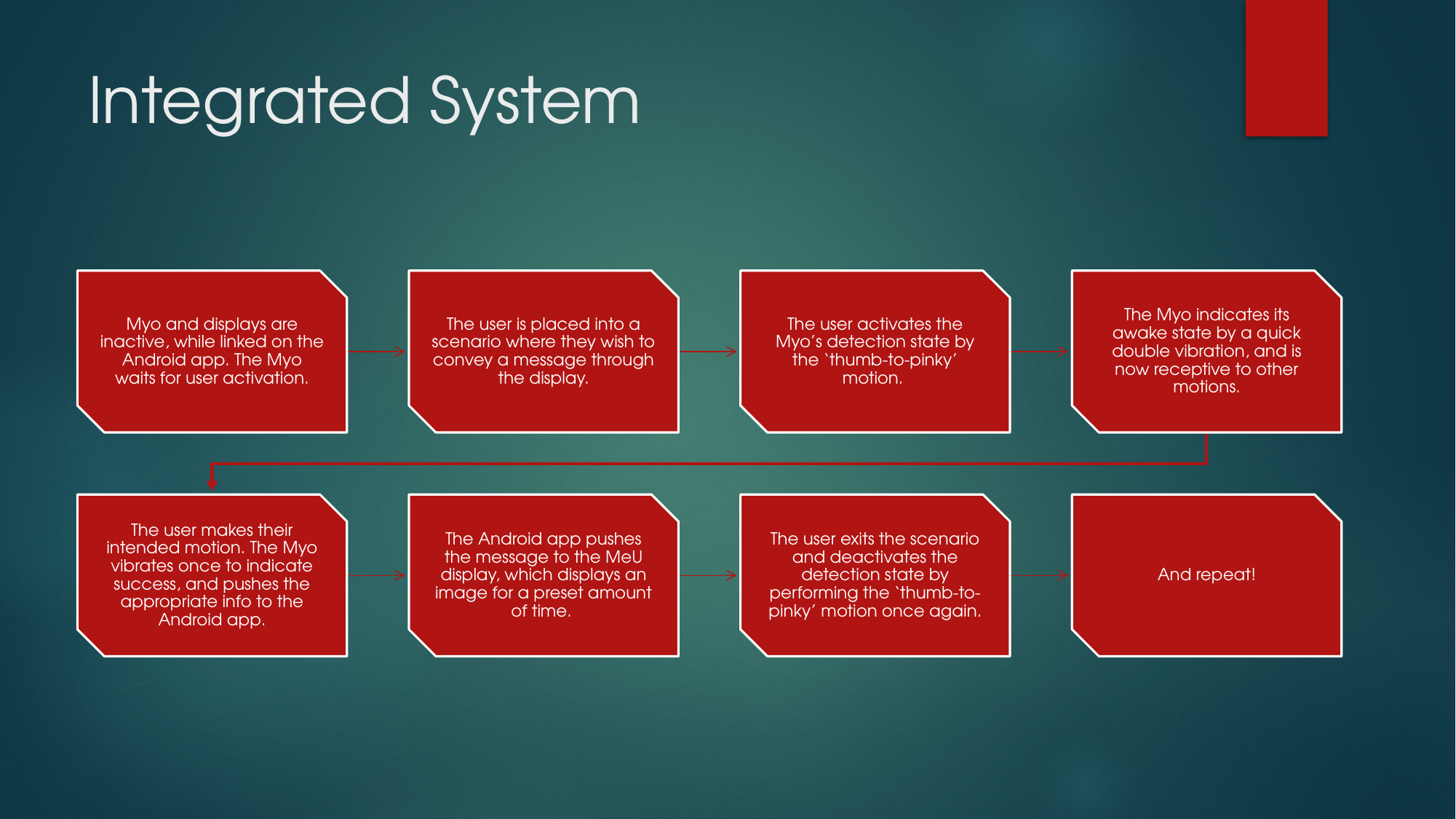

# Integrated System

Myo and displays are inactive, while linked on the Android app. The Myo waits for user activation.

The user is placed into a scenario where they wish to convey a message through the display.

The user activates the Myo’s detection state by the ‘thumb-to-pinky’ motion.

The Myo indicates its awake state by a quick double vibration, and is now receptive to other motions.

The user makes their intended motion. The Myo vibrates once to indicate success, and pushes the appropriate info to the Android app.

The Android app pushes the message to the MeU display, which displays an image for a preset amount of time.

The user exits the scenario and deactivates the detection state by performing the ‘thumb-to-pinky’ motion once again.
And repeat!